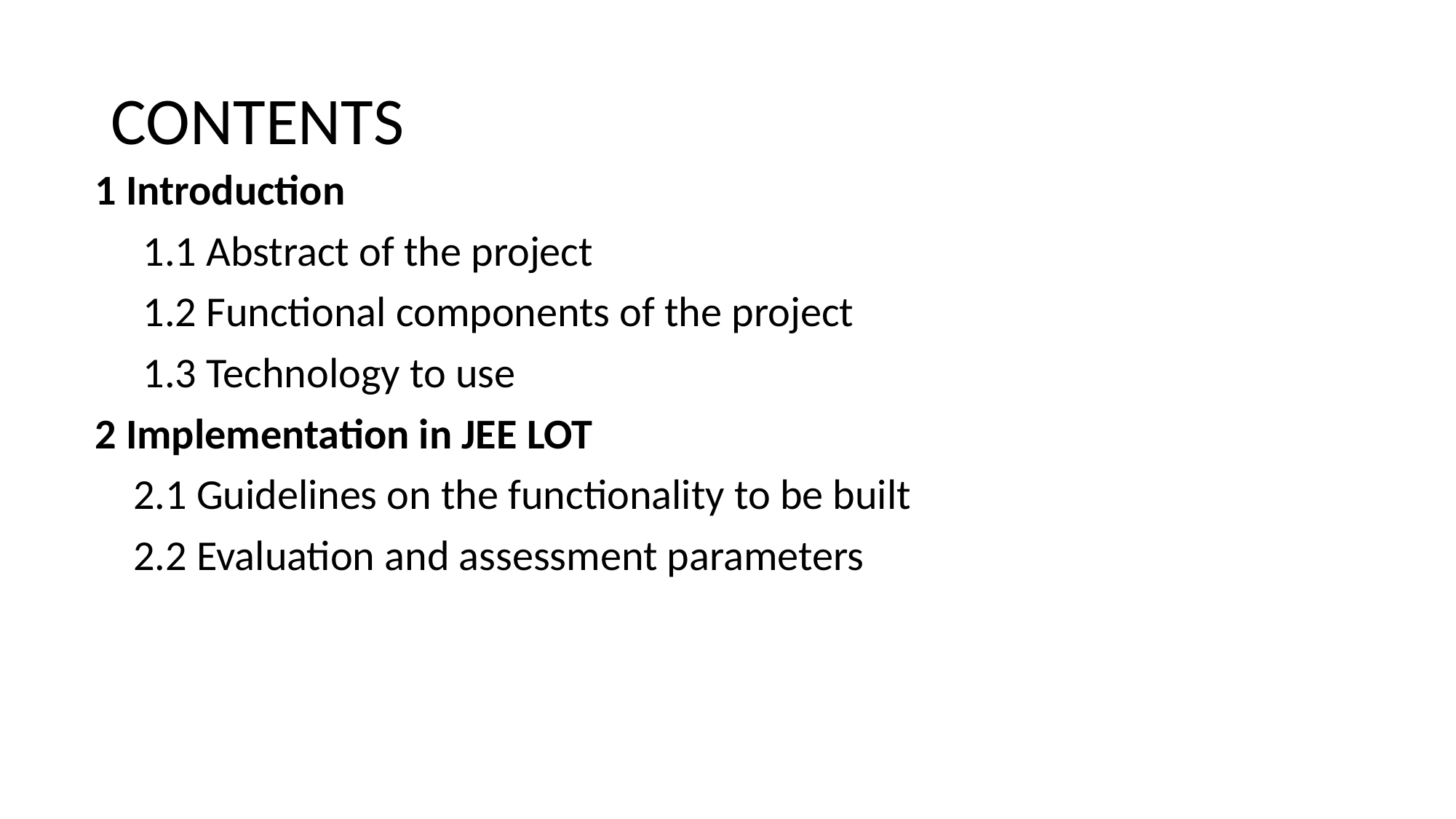

# CONTENTS
1 Introduction
     1.1 Abstract of the project
     1.2 Functional components of the project
     1.3 Technology to use
2 Implementation in JEE LOT
    2.1 Guidelines on the functionality to be built
    2.2 Evaluation and assessment parameters